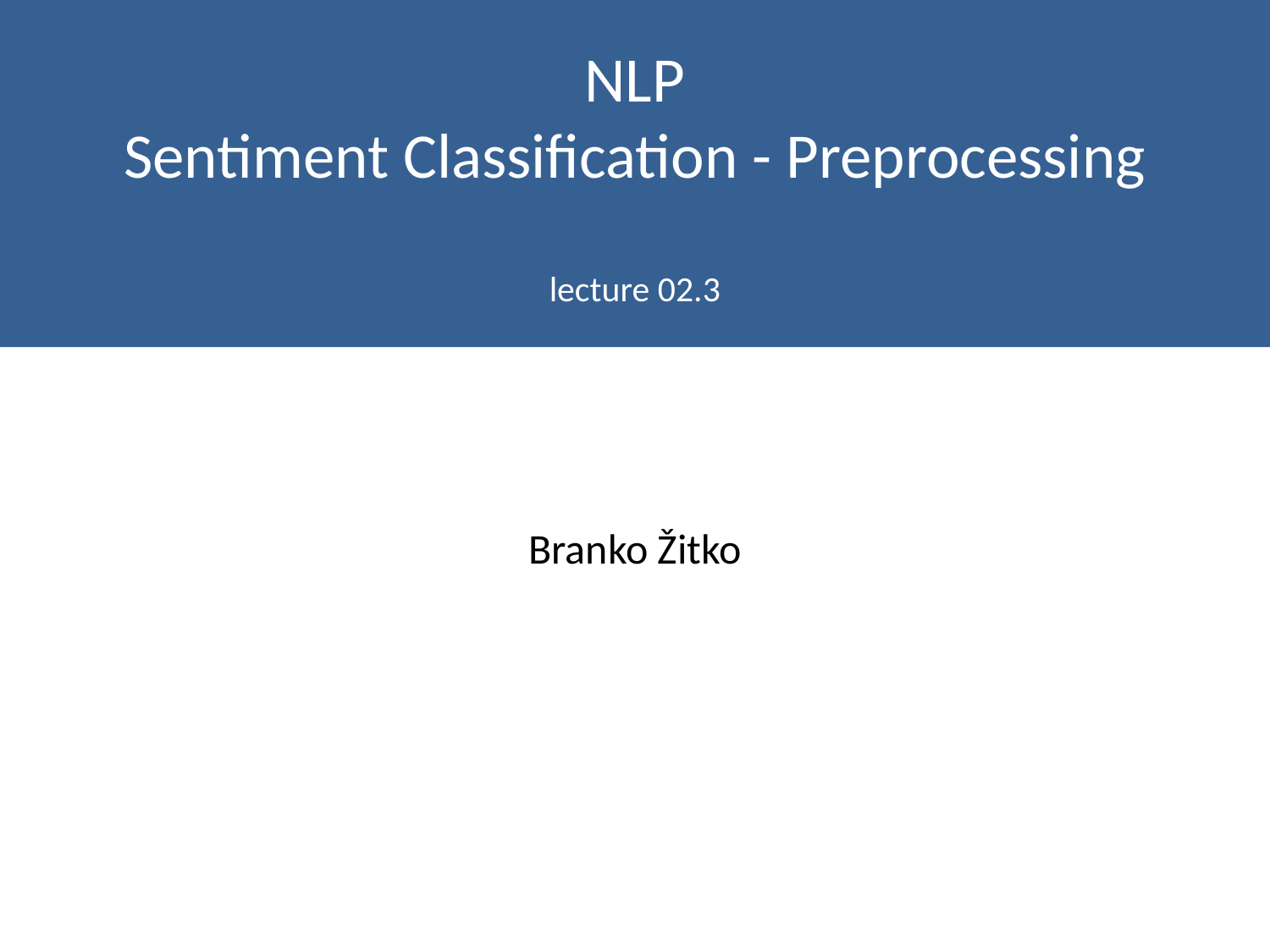

# NLP Sentiment Classification - Preprocessing lecture 02.3
Branko Žitko